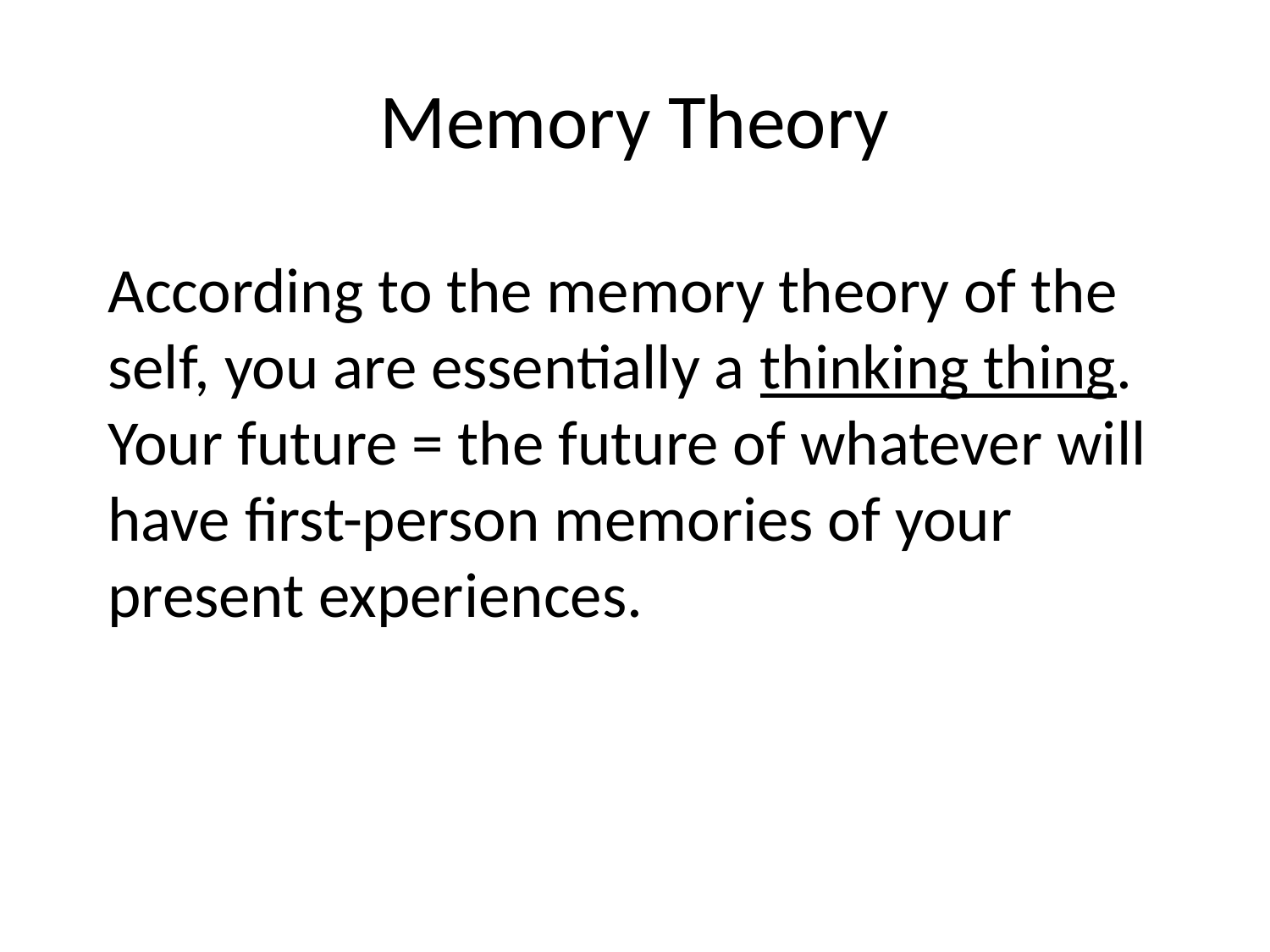

# Memory Theory
According to the memory theory of the self, you are essentially a thinking thing. Your future = the future of whatever will have first-person memories of your present experiences.
Problem: brain death